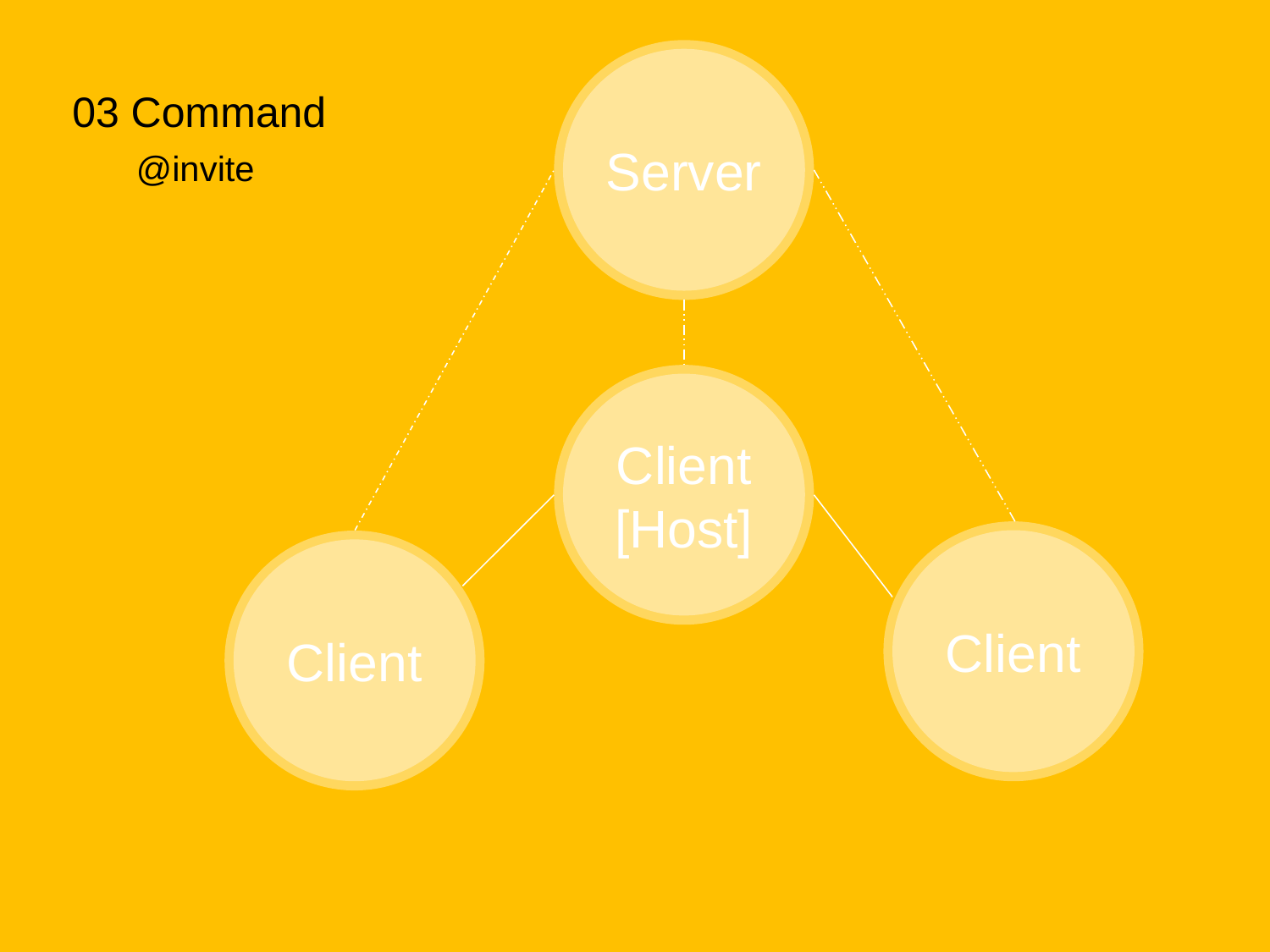

Server

03 Command
@invite
Client [Host]

Client

Client